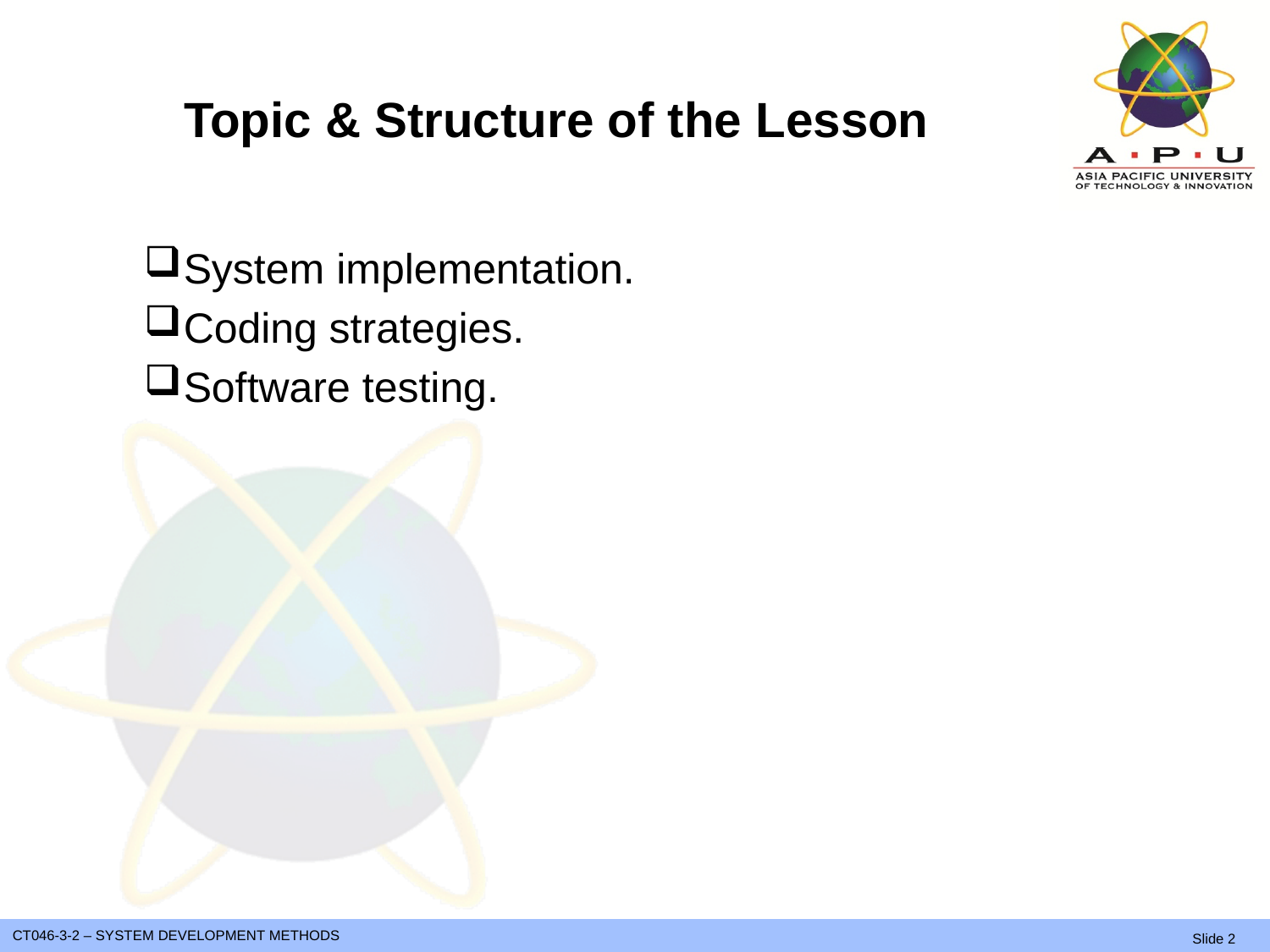

# Topic & Structure of the Lesson
System implementation.
Coding strategies.
Software testing.